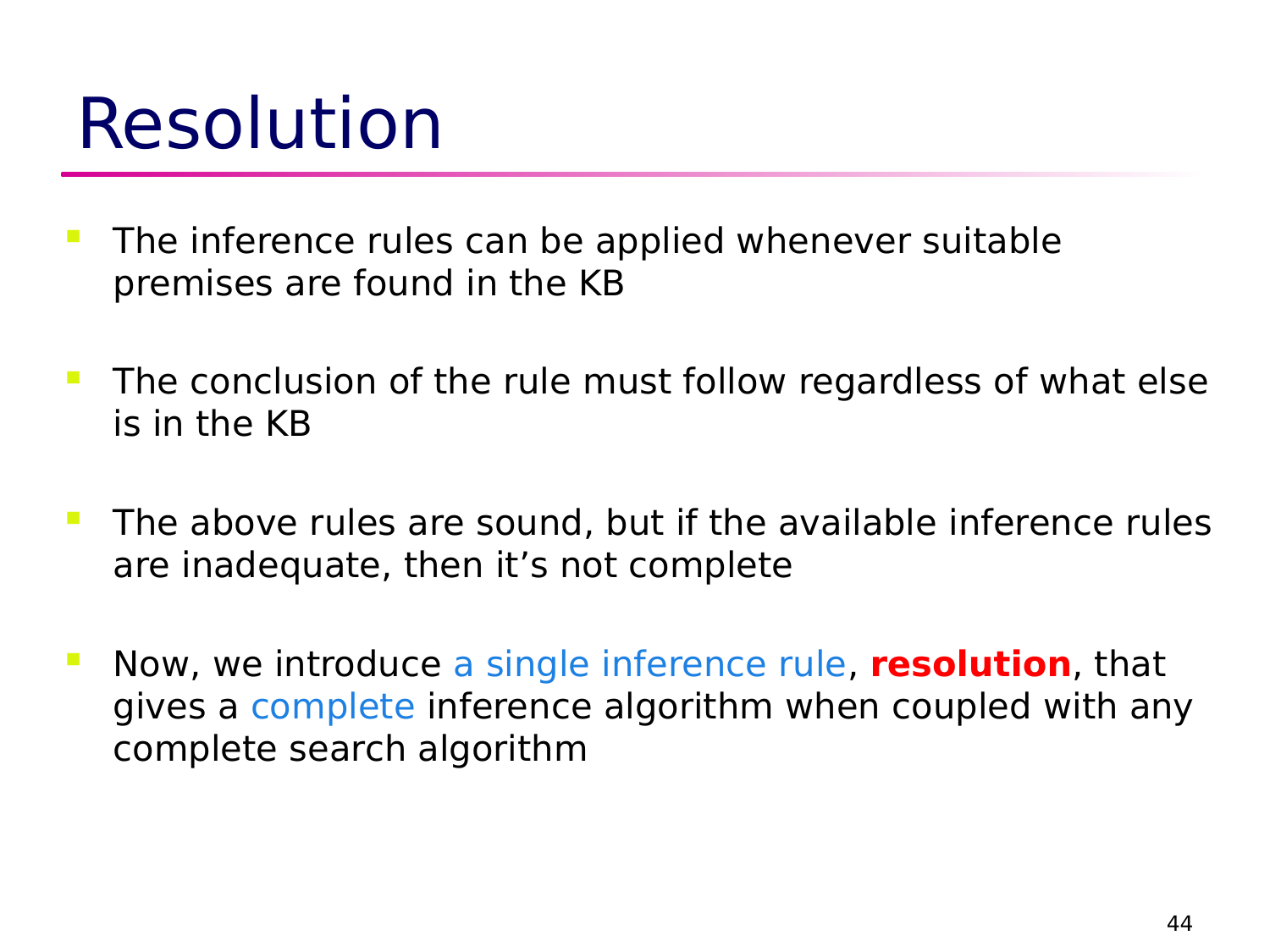

# Resolution
The inference rules can be applied whenever suitable premises are found in the KB

The conclusion of the rule must follow regardless of what else is in the KB

The above rules are sound, but if the available inference rules are inadequate, then it’s not complete

Now, we introduce a single inference rule, resolution, that gives a complete inference algorithm when coupled with any complete search algorithm
44